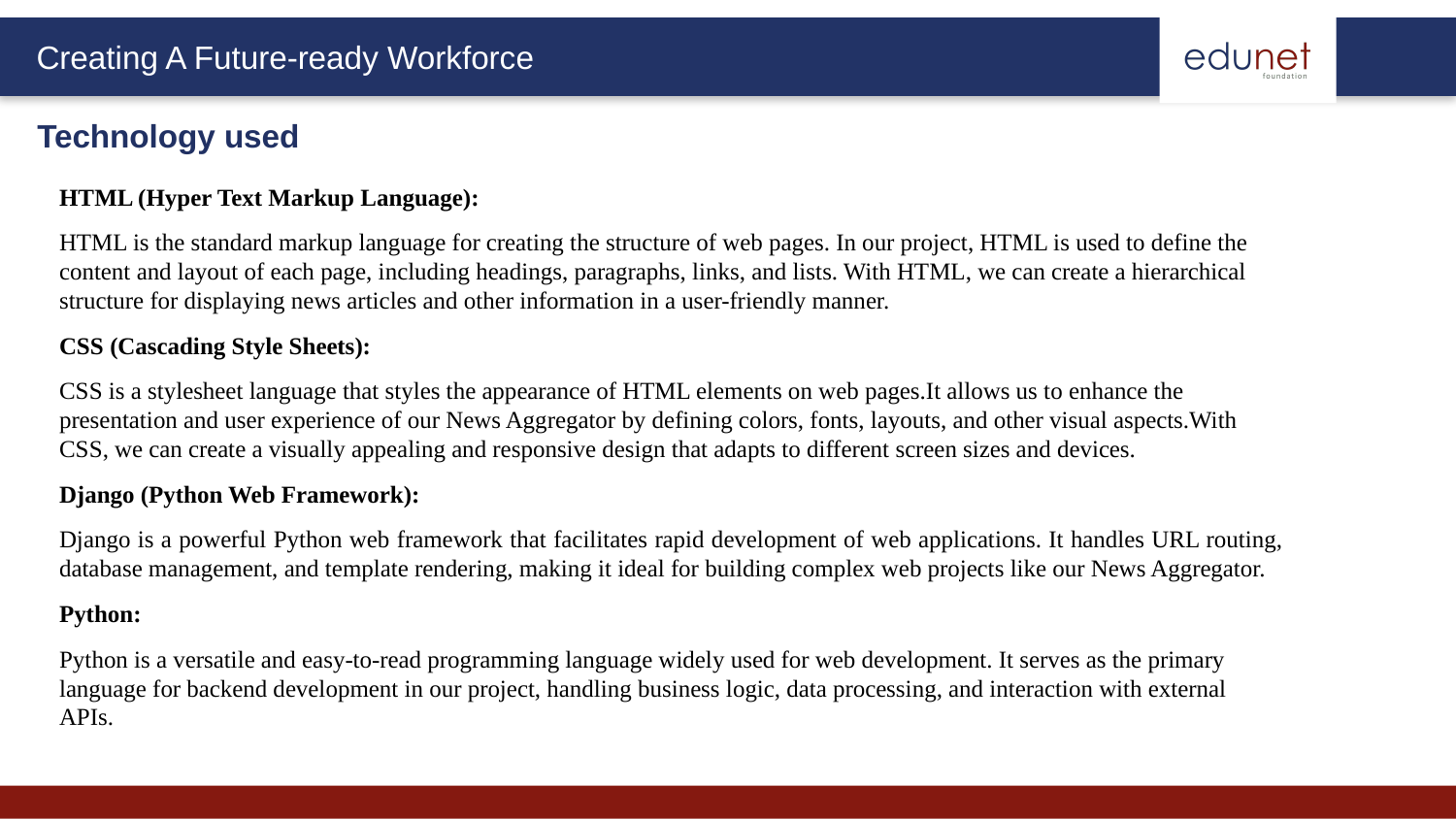

Technology used
HTML (Hyper Text Markup Language):
HTML is the standard markup language for creating the structure of web pages. In our project, HTML is used to define the content and layout of each page, including headings, paragraphs, links, and lists. With HTML, we can create a hierarchical structure for displaying news articles and other information in a user-friendly manner.
CSS (Cascading Style Sheets):
CSS is a stylesheet language that styles the appearance of HTML elements on web pages.It allows us to enhance the presentation and user experience of our News Aggregator by defining colors, fonts, layouts, and other visual aspects.With CSS, we can create a visually appealing and responsive design that adapts to different screen sizes and devices.
Django (Python Web Framework):
Django is a powerful Python web framework that facilitates rapid development of web applications. It handles URL routing, database management, and template rendering, making it ideal for building complex web projects like our News Aggregator.
Python:
Python is a versatile and easy-to-read programming language widely used for web development. It serves as the primary language for backend development in our project, handling business logic, data processing, and interaction with external APIs.